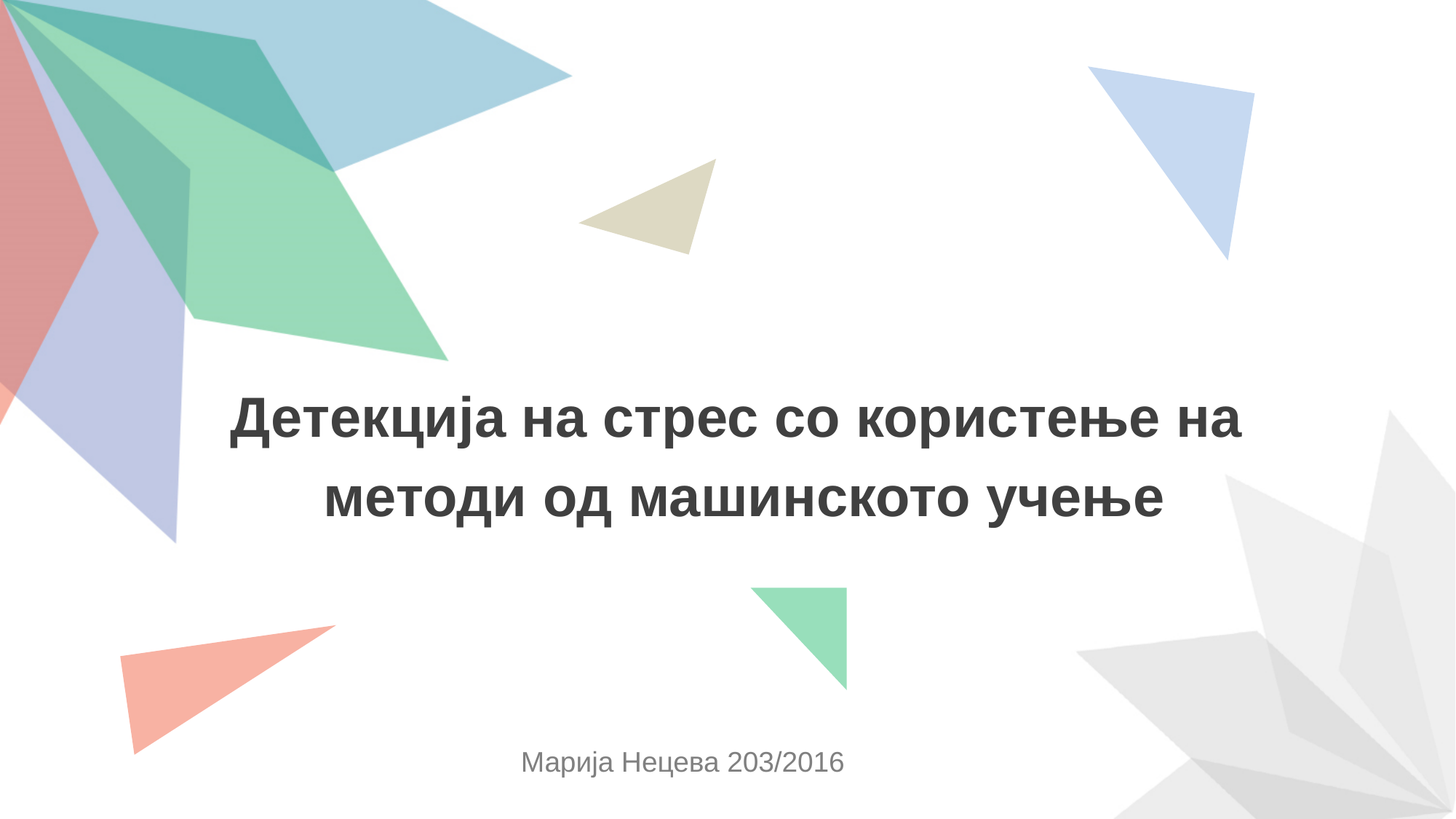

Детекција на стрес со користење на
методи од машинското учење

Марија Нецева 203/2016